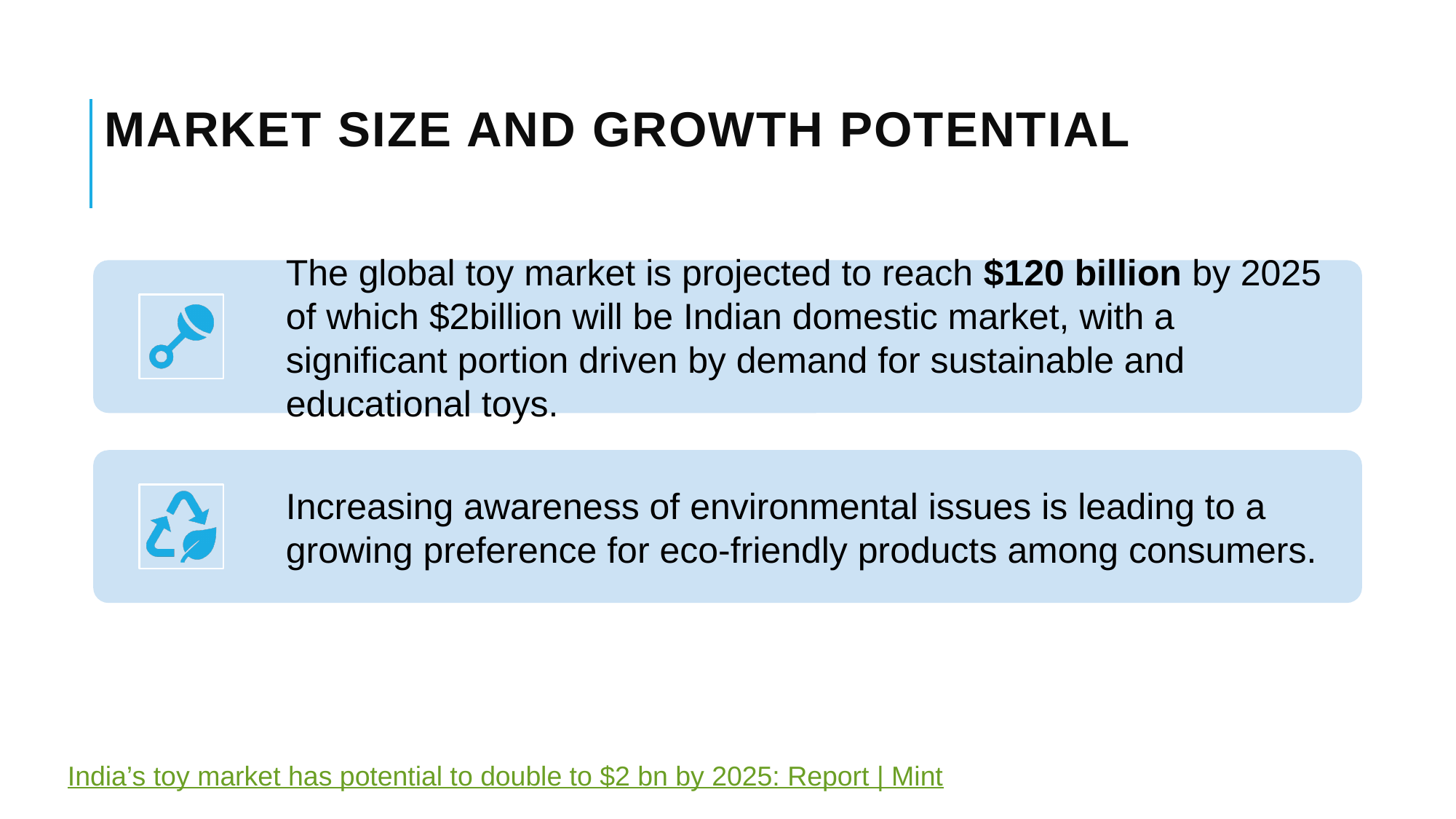

# Market Size and Growth Potential
The global toy market is projected to reach $120 billion by 2025 of which $2billion will be Indian domestic market, with a significant portion driven by demand for sustainable and educational toys.
Increasing awareness of environmental issues is leading to a growing preference for eco-friendly products among consumers.
India’s toy market has potential to double to $2 bn by 2025: Report | Mint